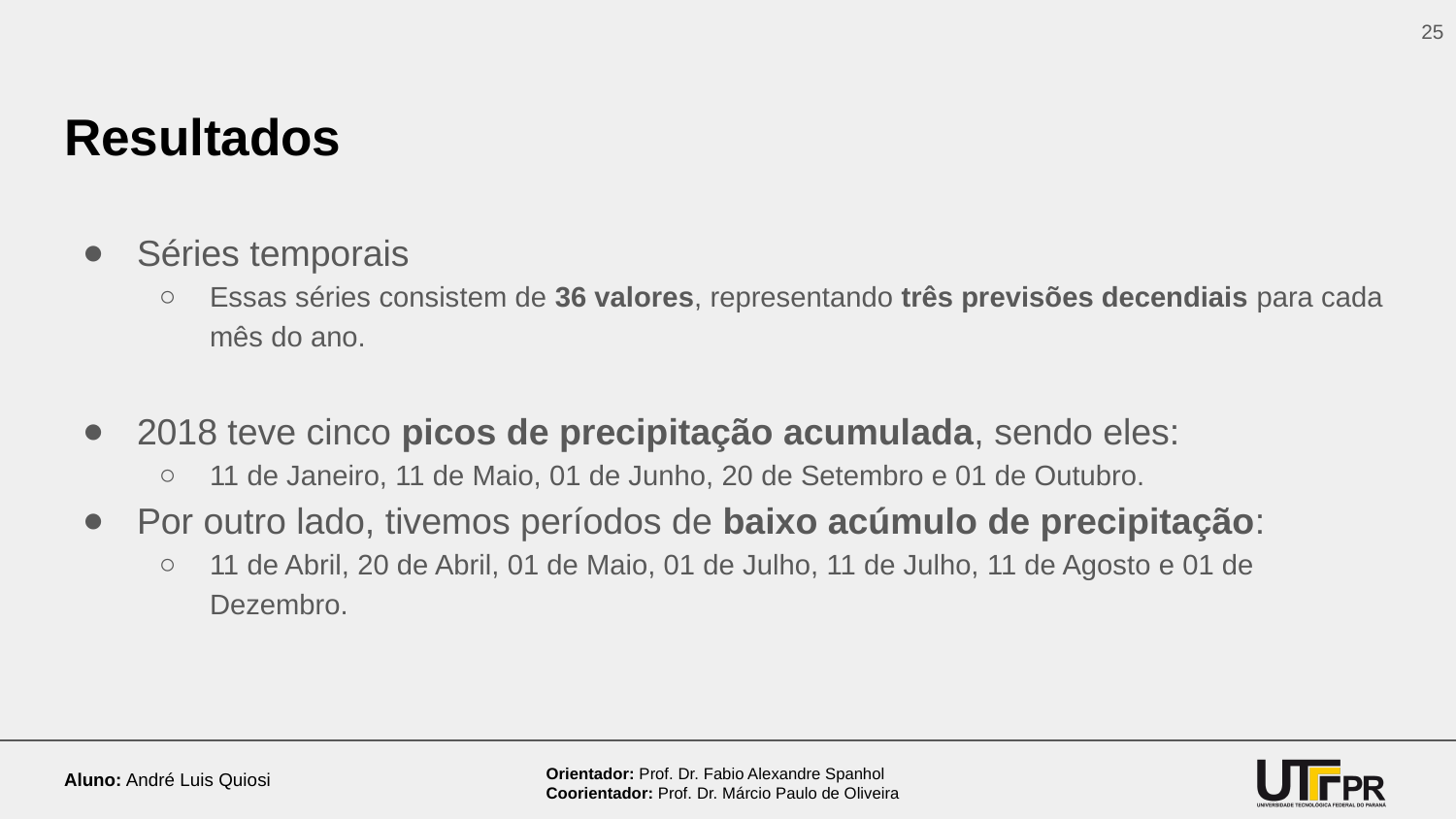

25
# Resultados
Séries temporais
Essas séries consistem de 36 valores, representando três previsões decendiais para cada mês do ano.

2018 teve cinco picos de precipitação acumulada, sendo eles:
11 de Janeiro, 11 de Maio, 01 de Junho, 20 de Setembro e 01 de Outubro.
Por outro lado, tivemos períodos de baixo acúmulo de precipitação:
11 de Abril, 20 de Abril, 01 de Maio, 01 de Julho, 11 de Julho, 11 de Agosto e 01 de Dezembro.